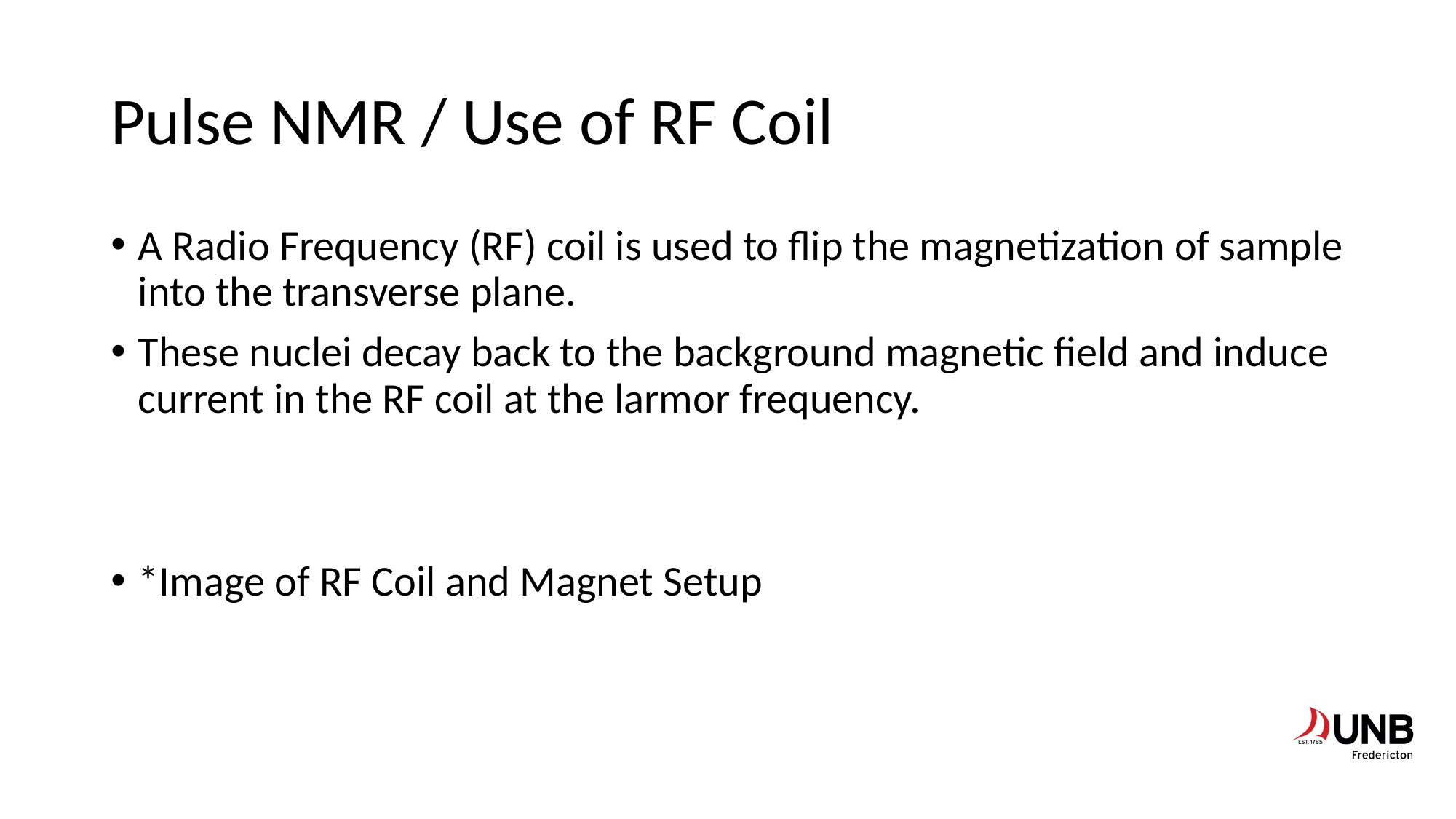

# Pulse NMR / Use of RF Coil
A Radio Frequency (RF) coil is used to flip the magnetization of sample into the transverse plane.
These nuclei decay back to the background magnetic field and induce current in the RF coil at the larmor frequency.

*Image of RF Coil and Magnet Setup